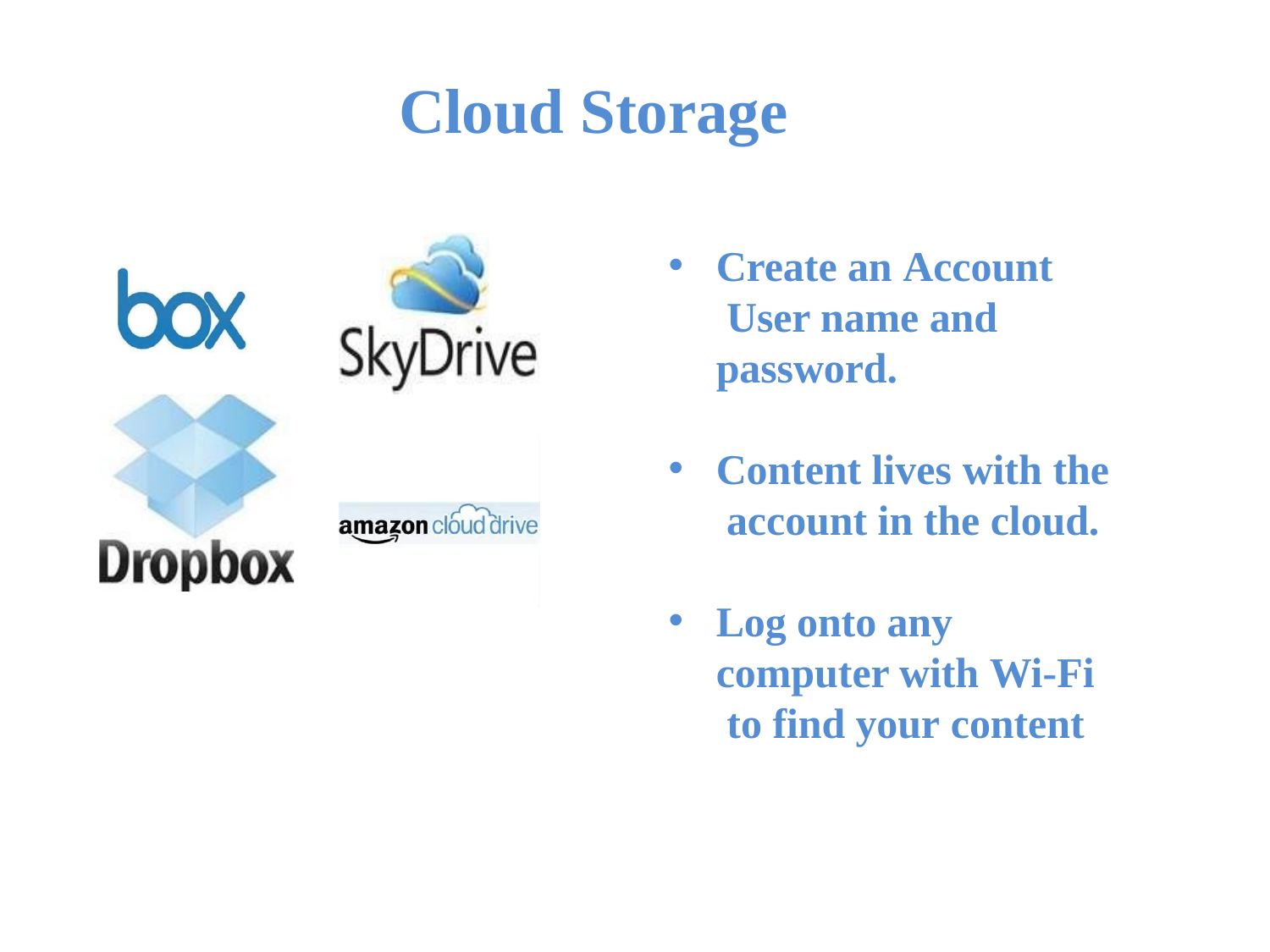

# Cloud Storage

•
Create an Account  User name and  password.

•
Content lives with the  account in the cloud.
•
Log onto any  computer with Wi-Fi  to find your content